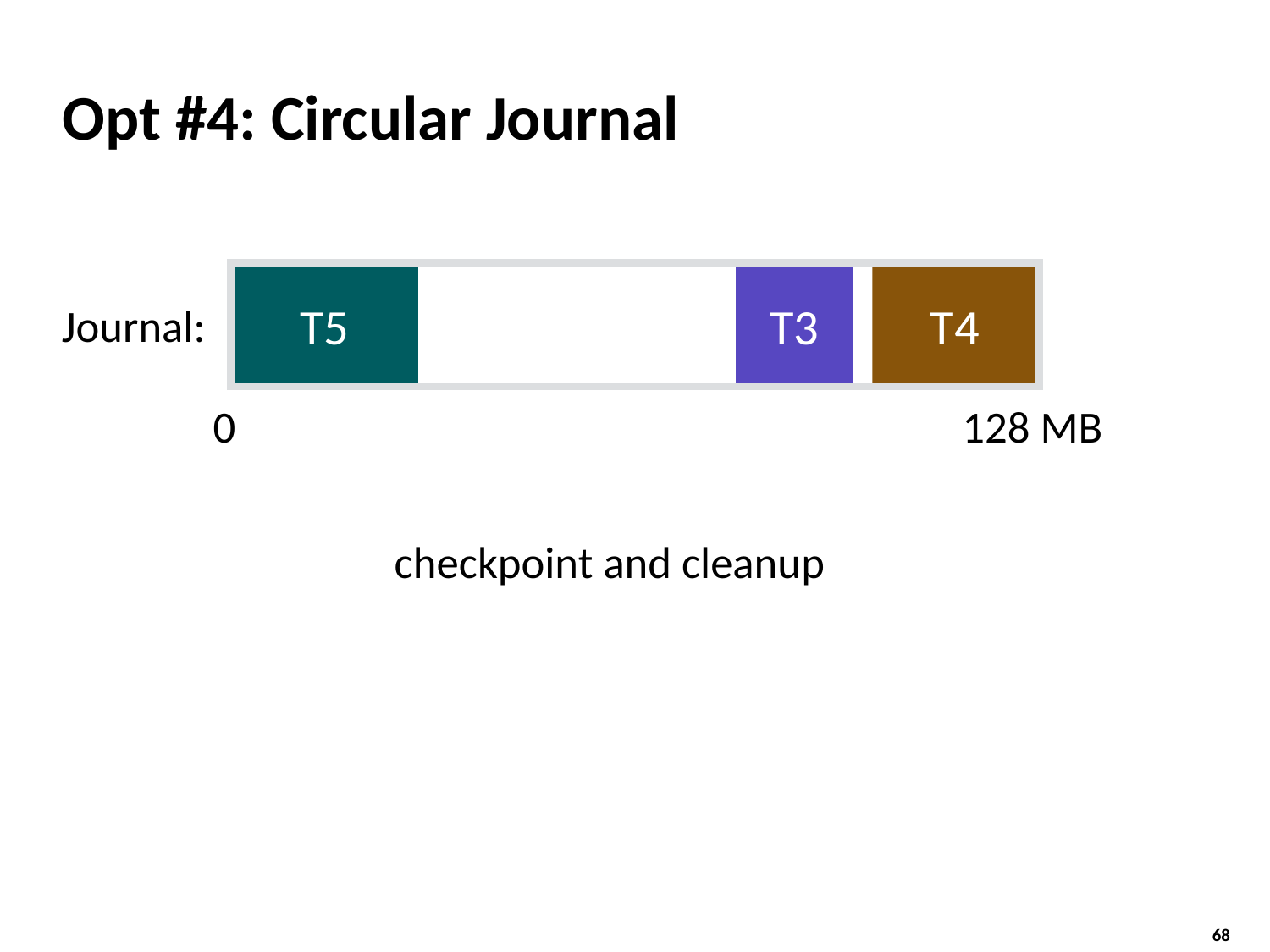

# Opt #4: Circular Journal

T5
T3
T4
Journal:
0
128 MB
checkpoint and cleanup